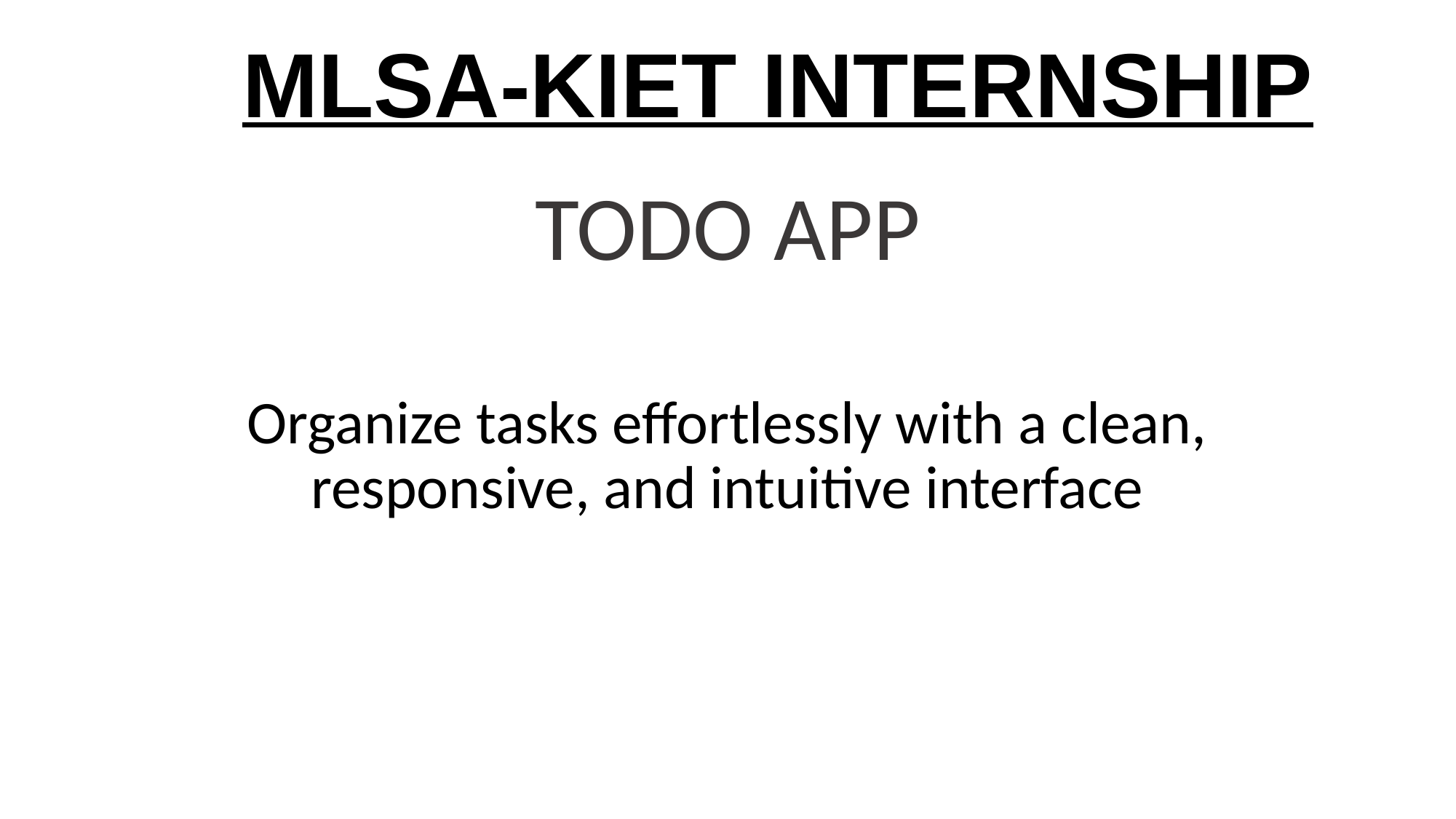

# TODO APP
MLSA-KIET INTERNSHIP
Organize tasks effortlessly with a clean, responsive, and intuitive interface